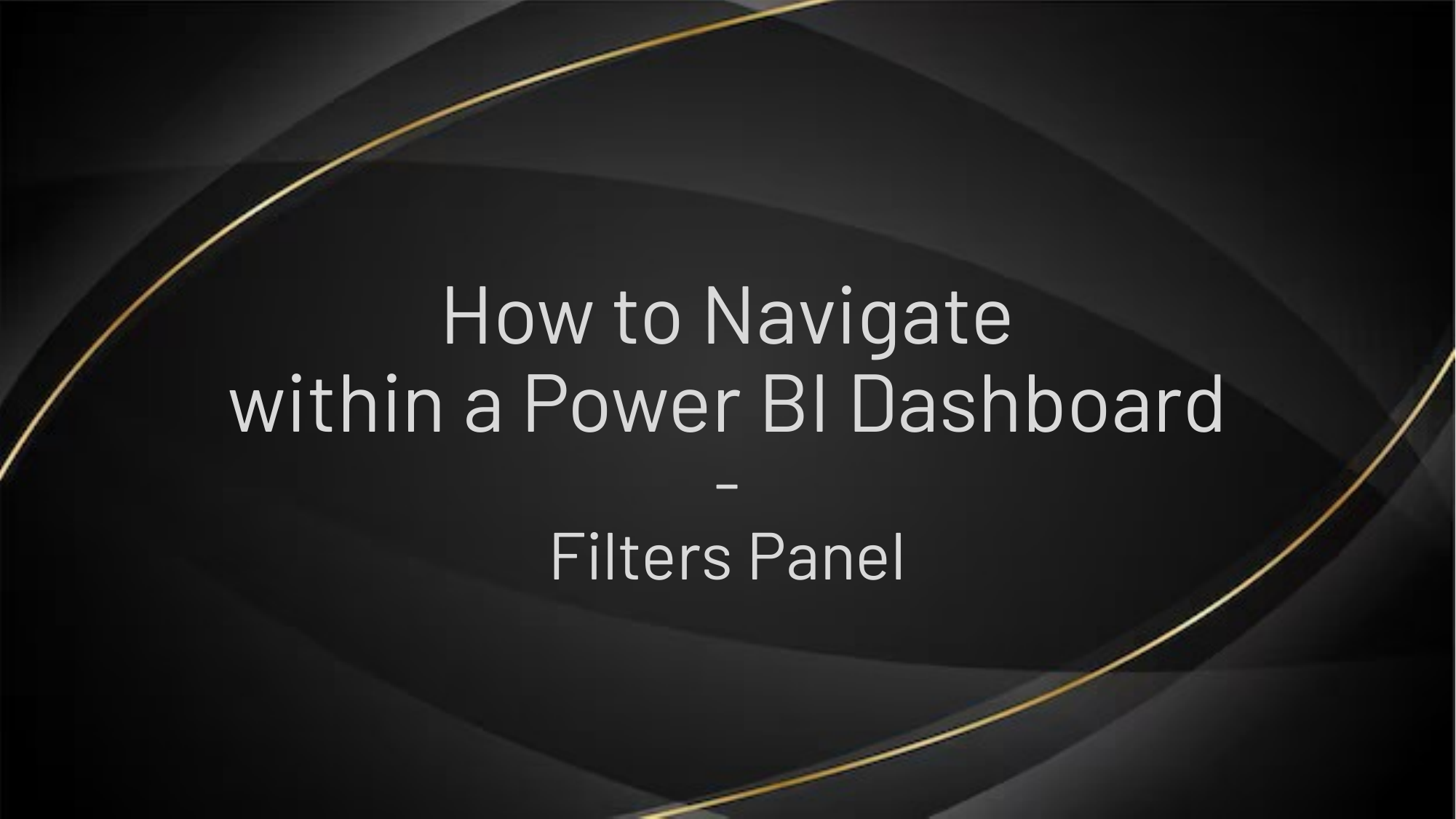

# How to Navigate within a Power BI Dashboard - Filters Panel